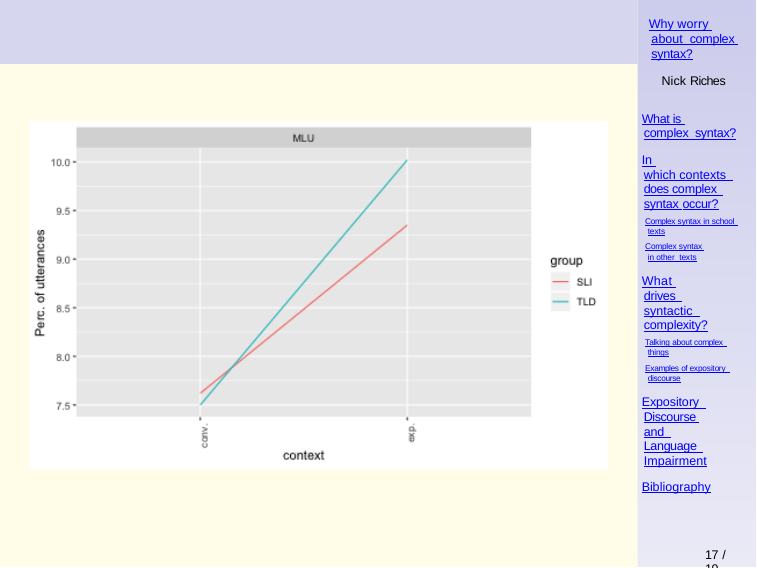

Why worry about  complex syntax?

Nick Riches

What is complex  syntax?

In which contexts  does complex  syntax occur?
Complex syntax in school  texts
Complex syntax in other  texts

What drives  syntactic  complexity?
Talking about complex  things
Examples of expository  discourse

Expository  Discourse and  Language  Impairment
Bibliography

17 / 19